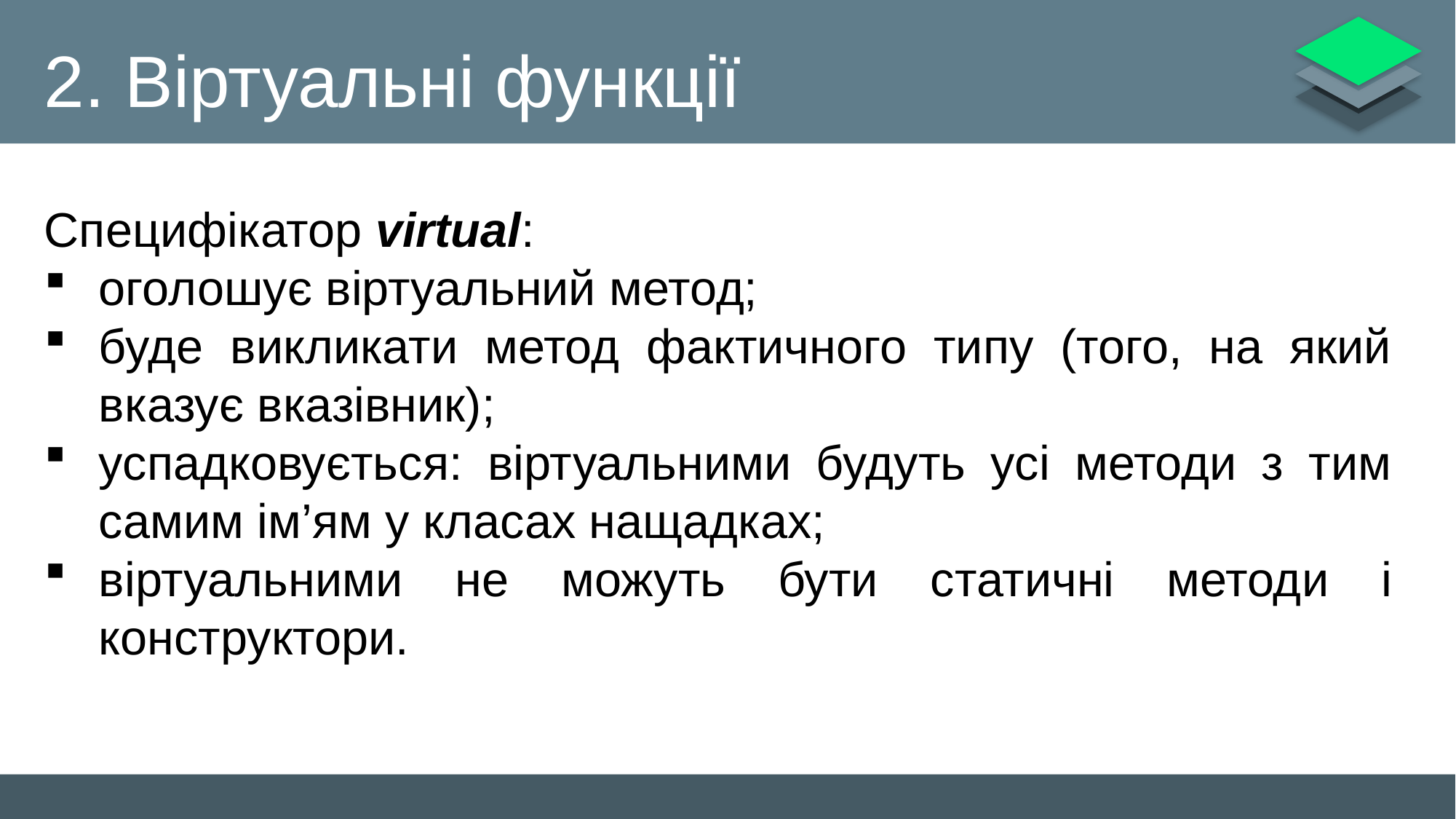

# 2. Віртуальні функції
Специфікатор virtual:
оголошує віртуальний метод;
буде викликати метод фактичного типу (того, на який вказує вказівник);
успадковується: віртуальними будуть усі методи з тим самим ім’ям у класах нащадках;
віртуальними не можуть бути статичні методи і конструктори.